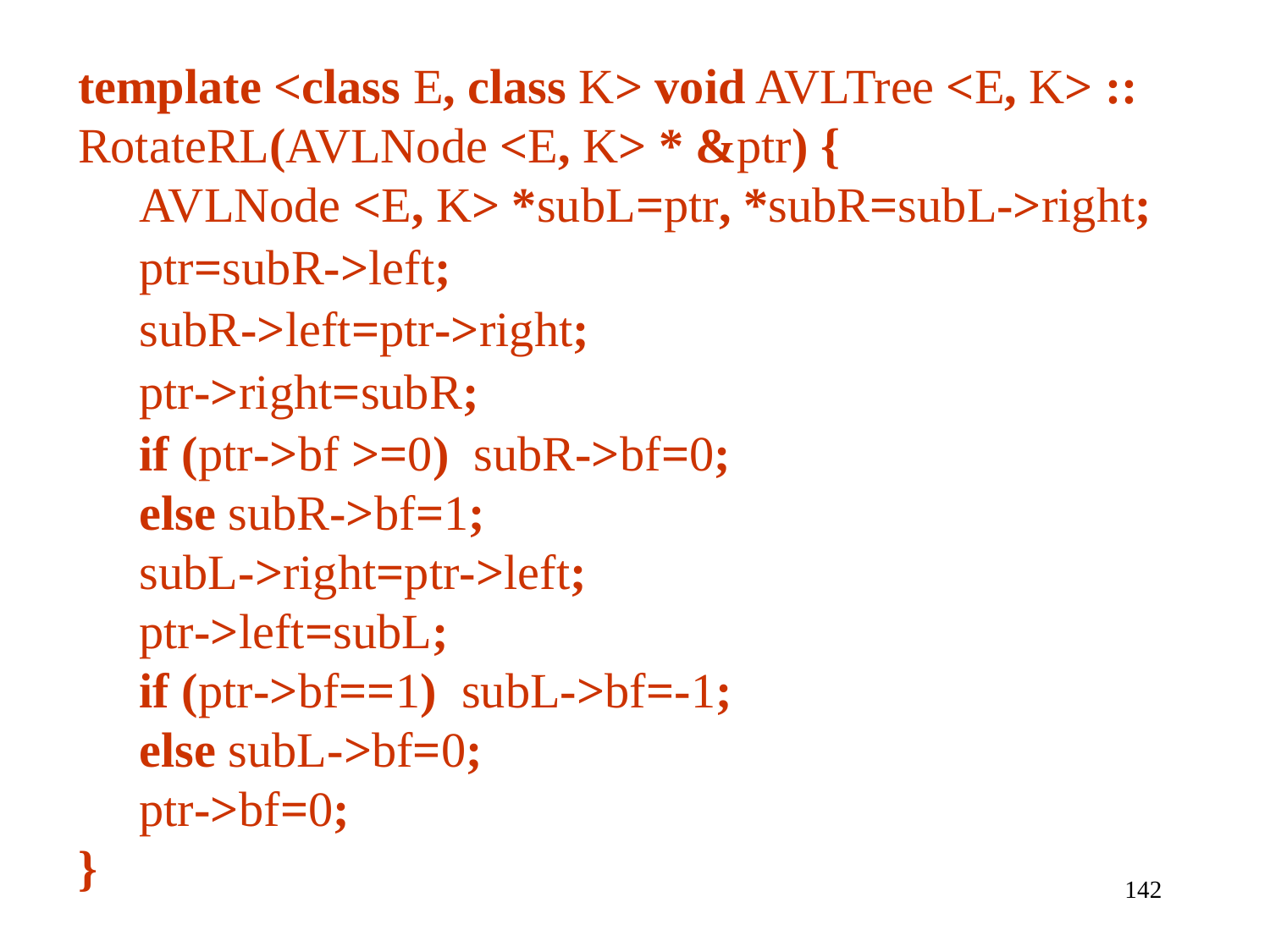

template <class E, class K> void AVLTree <E, K> :: RotateRL(AVLNode <E, K> * &ptr) {
     AVLNode <E, K> *subL=ptr, *subR=subL->right;
     ptr=subR->left;
     subR->left=ptr->right;
     ptr->right=subR;
     if (ptr->bf >=0)  subR->bf=0;
     else subR->bf=1;
     subL->right=ptr->left;
     ptr->left=subL;
     if (ptr->bf==1)  subL->bf=-1;
     else subL->bf=0;
     ptr->bf=0;
}
142